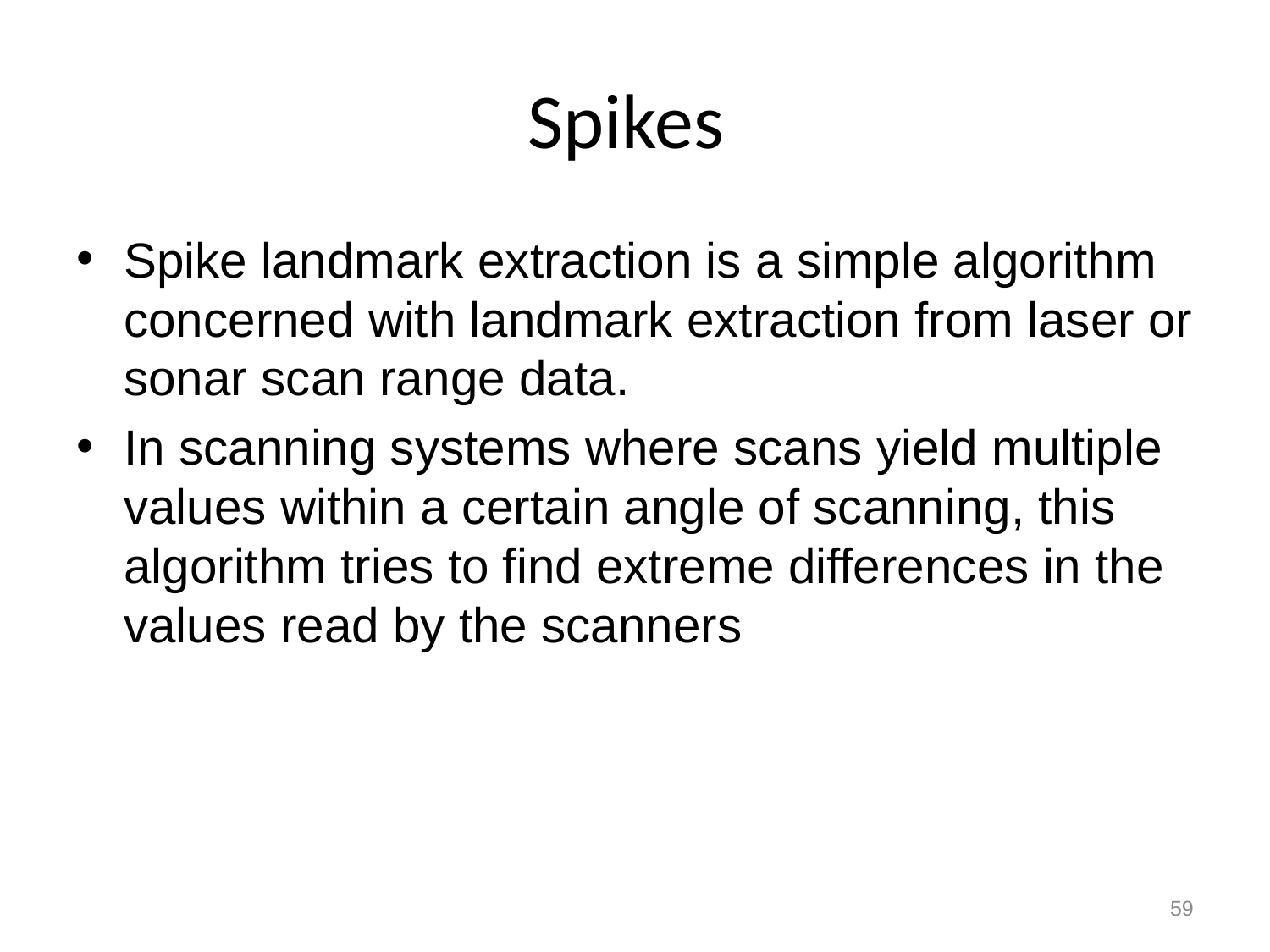

# Spikes
Spike landmark extraction is a simple algorithm concerned with landmark extraction from laser or sonar scan range data.
In scanning systems where scans yield multiple values within a certain angle of scanning, this algorithm tries to find extreme differences in the values read by the scanners
59